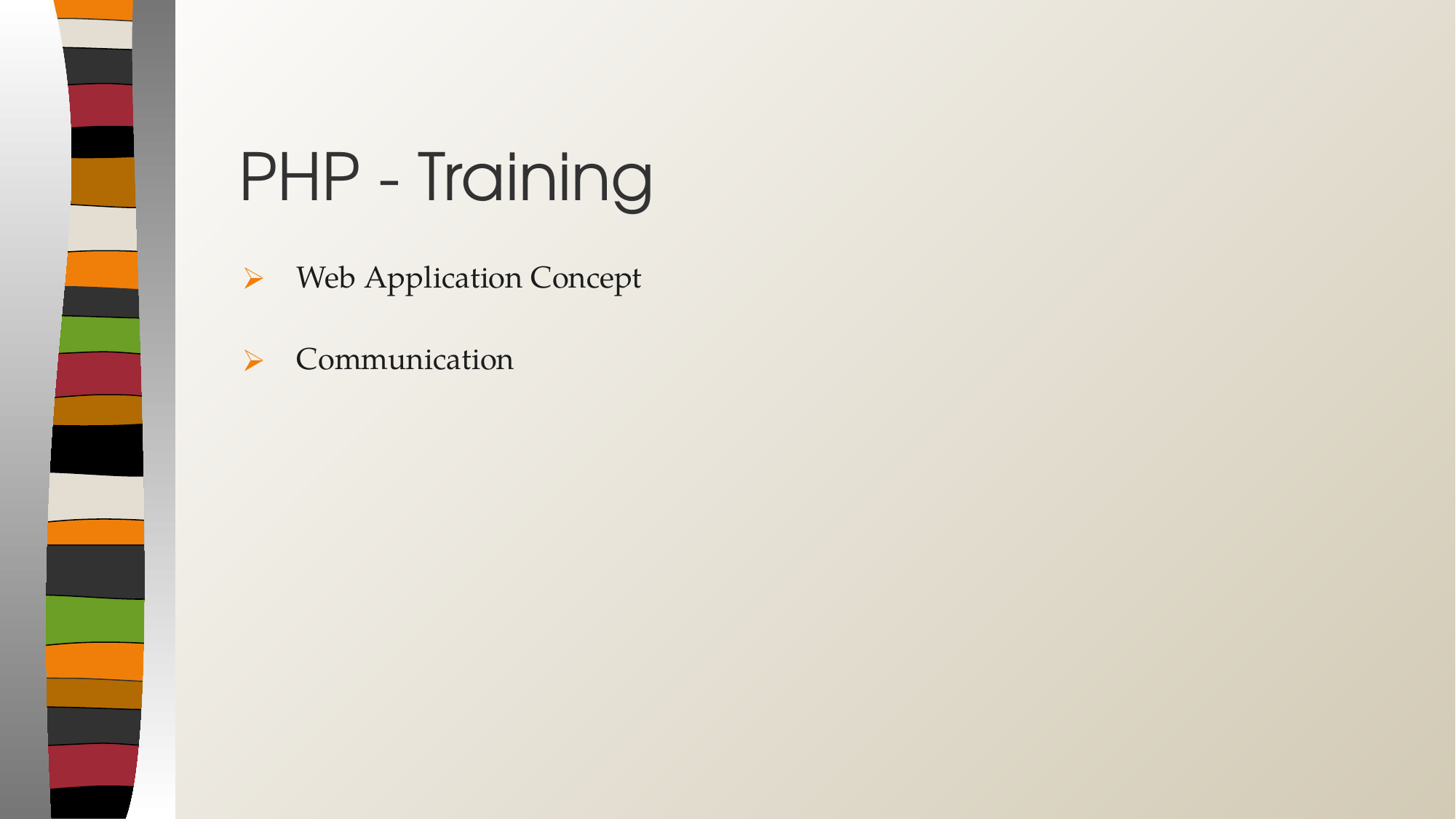

# PHP - Training
Web Application Concept
Communication